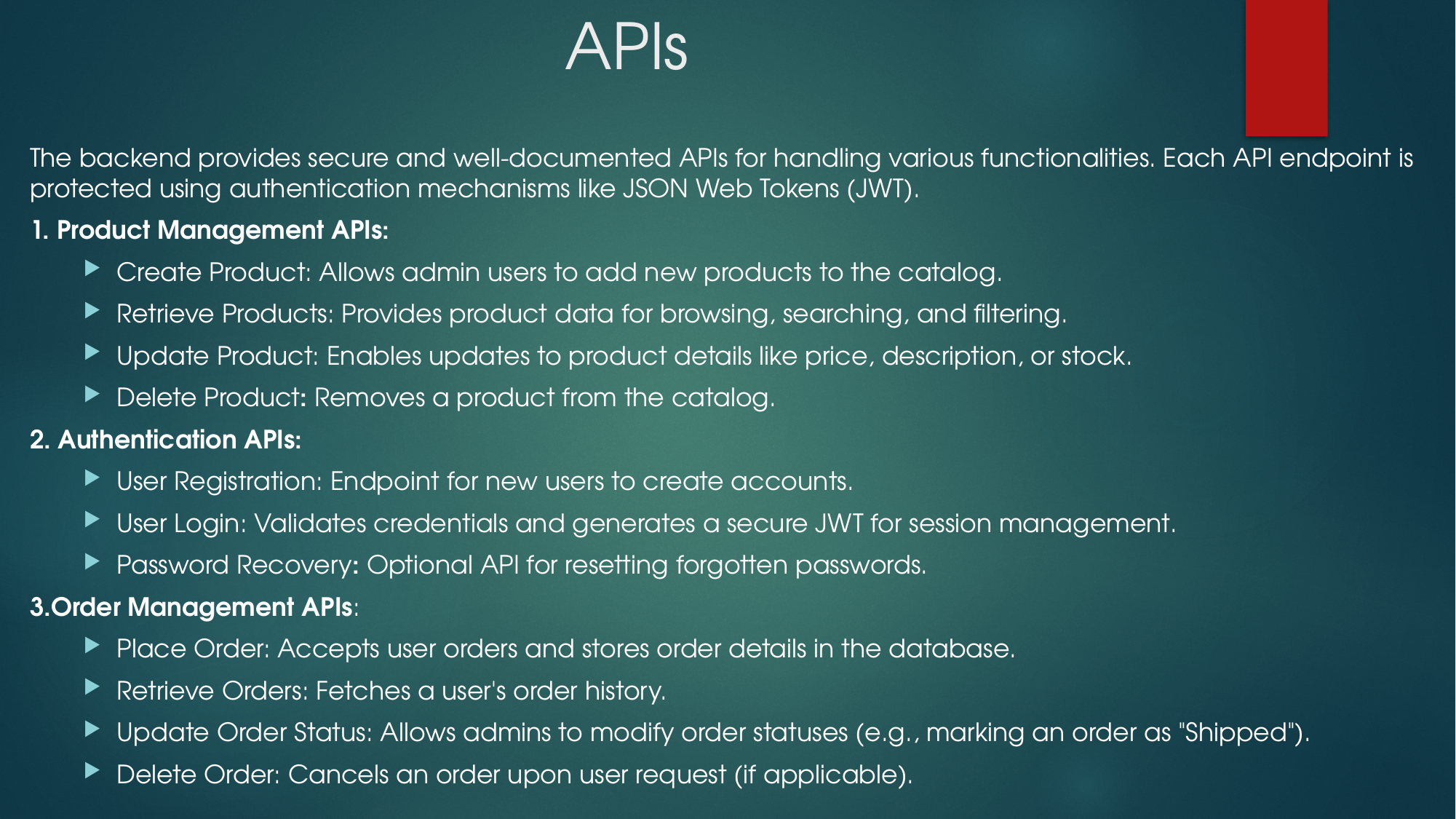

# APIs
The backend provides secure and well-documented APIs for handling various functionalities. Each API endpoint is protected using authentication mechanisms like JSON Web Tokens (JWT).
1. Product Management APIs:
Create Product: Allows admin users to add new products to the catalog.
Retrieve Products: Provides product data for browsing, searching, and filtering.
Update Product: Enables updates to product details like price, description, or stock.
Delete Product: Removes a product from the catalog.
2. Authentication APIs:
User Registration: Endpoint for new users to create accounts.
User Login: Validates credentials and generates a secure JWT for session management.
Password Recovery: Optional API for resetting forgotten passwords.
3.Order Management APIs:
Place Order: Accepts user orders and stores order details in the database.
Retrieve Orders: Fetches a user's order history.
Update Order Status: Allows admins to modify order statuses (e.g., marking an order as "Shipped").
Delete Order: Cancels an order upon user request (if applicable).